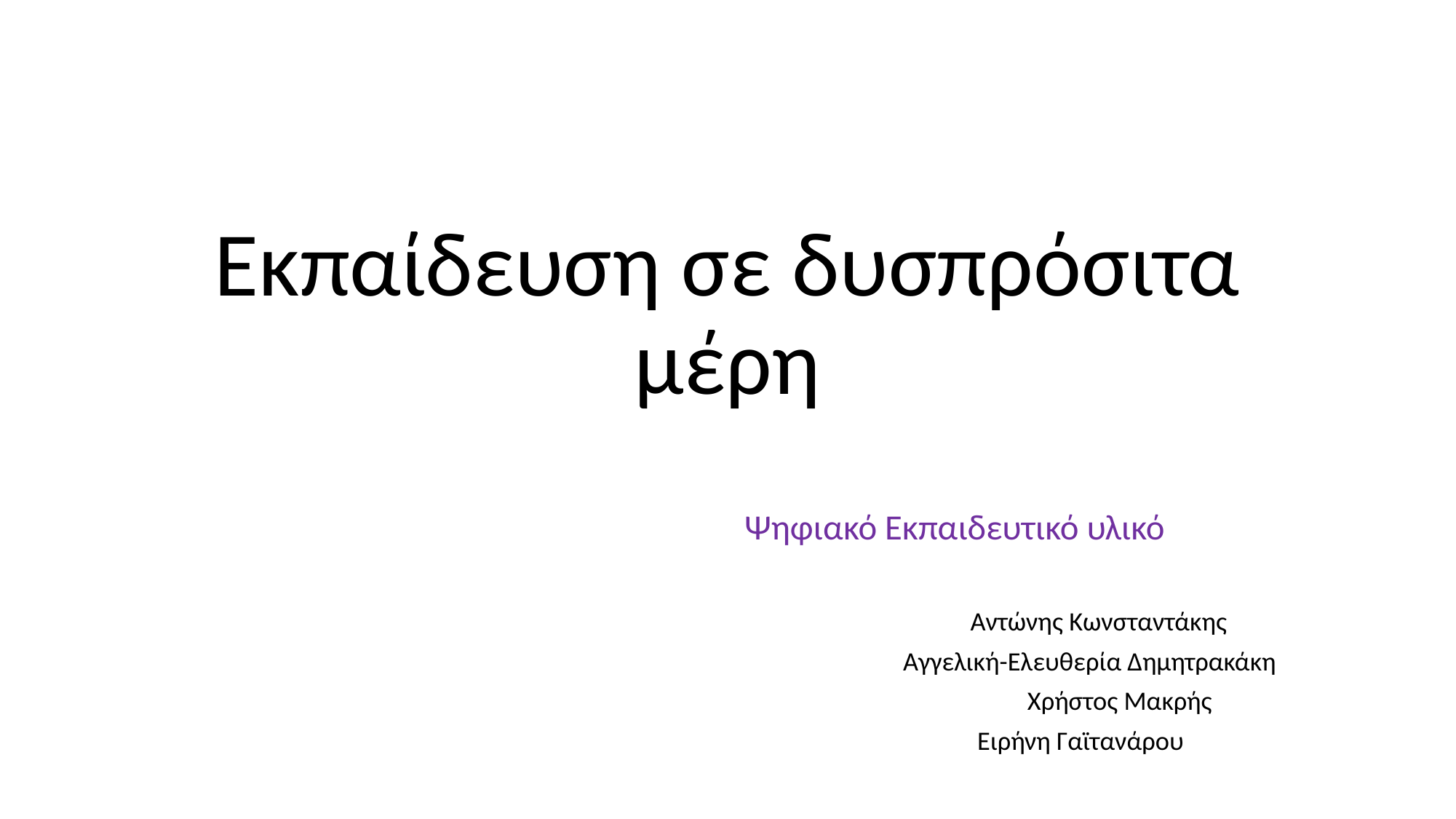

# Εκπαίδευση σε δυσπρόσιτα μέρη
Ψηφιακό Εκπαιδευτικό υλικό

                                                Αντώνης Κωνσταντάκης
                                             Αγγελική-Ελευθερία Δημητρακάκη
                                                        Χρήστος Μακρής
                                          Ειρήνη Γαϊτανάρου